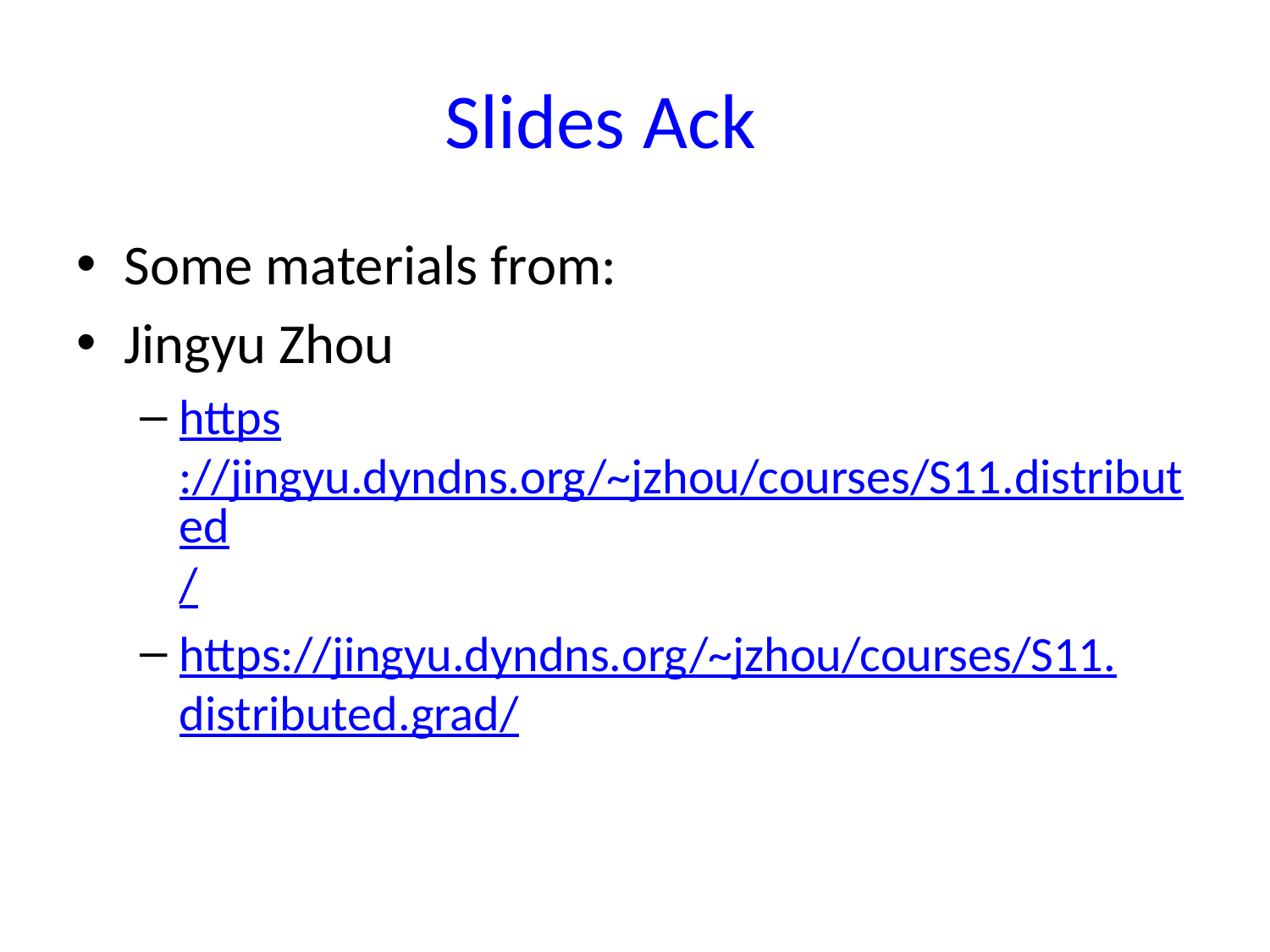

# Slides Ack
Some materials from:
Jingyu Zhou
https://jingyu.dyndns.org/~jzhou/courses/S11.distributed/
https://jingyu.dyndns.org/~jzhou/courses/S11.distributed.grad/